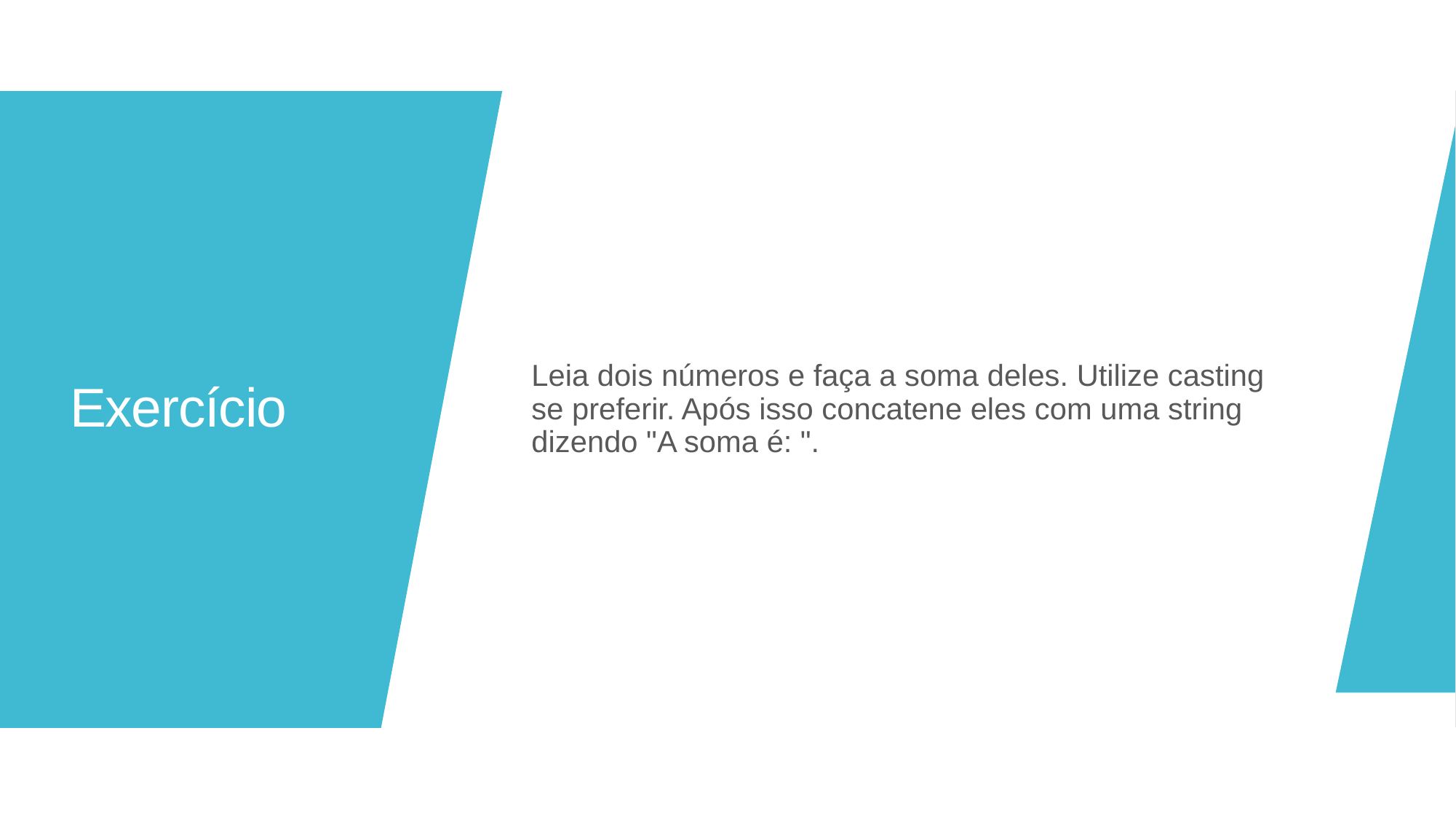

Leia dois números e faça a soma deles. Utilize casting se preferir. Após isso concatene eles com uma string dizendo "A soma é: ".
# Exercício